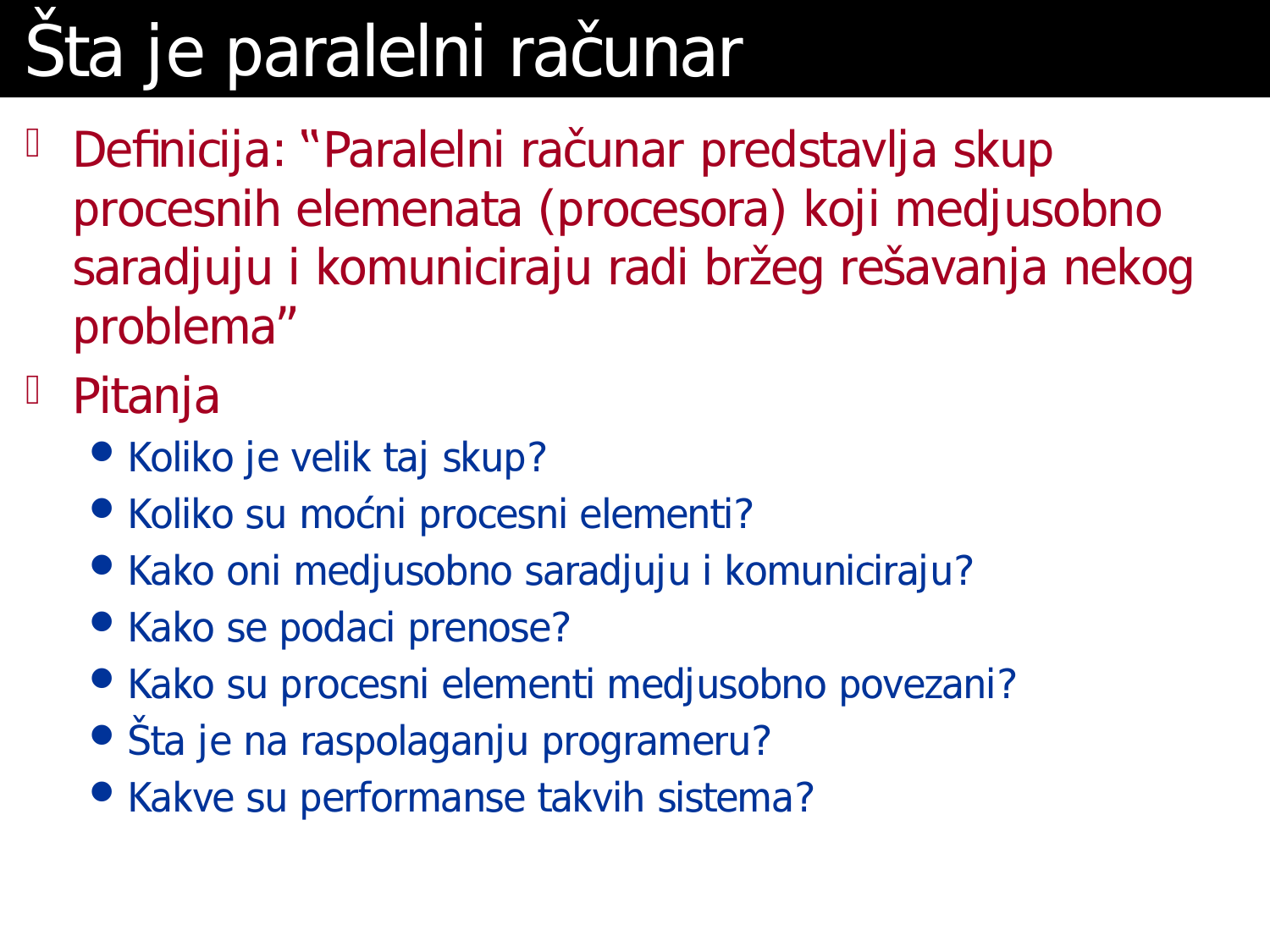

# Šta je paralelni računar
Definicija: “Paralelni računar predstavlja skup procesnih elemenata (procesora) koji medjusobno saradjuju i komuniciraju radi bržeg rešavanja nekog problema”
Pitanja
Koliko je velik taj skup?
Koliko su moćni procesni elementi?
Kako oni medjusobno saradjuju i komuniciraju?
Kako se podaci prenose?
Kako su procesni elementi medjusobno povezani?
Šta je na raspolaganju programeru?
Kakve su performanse takvih sistema?